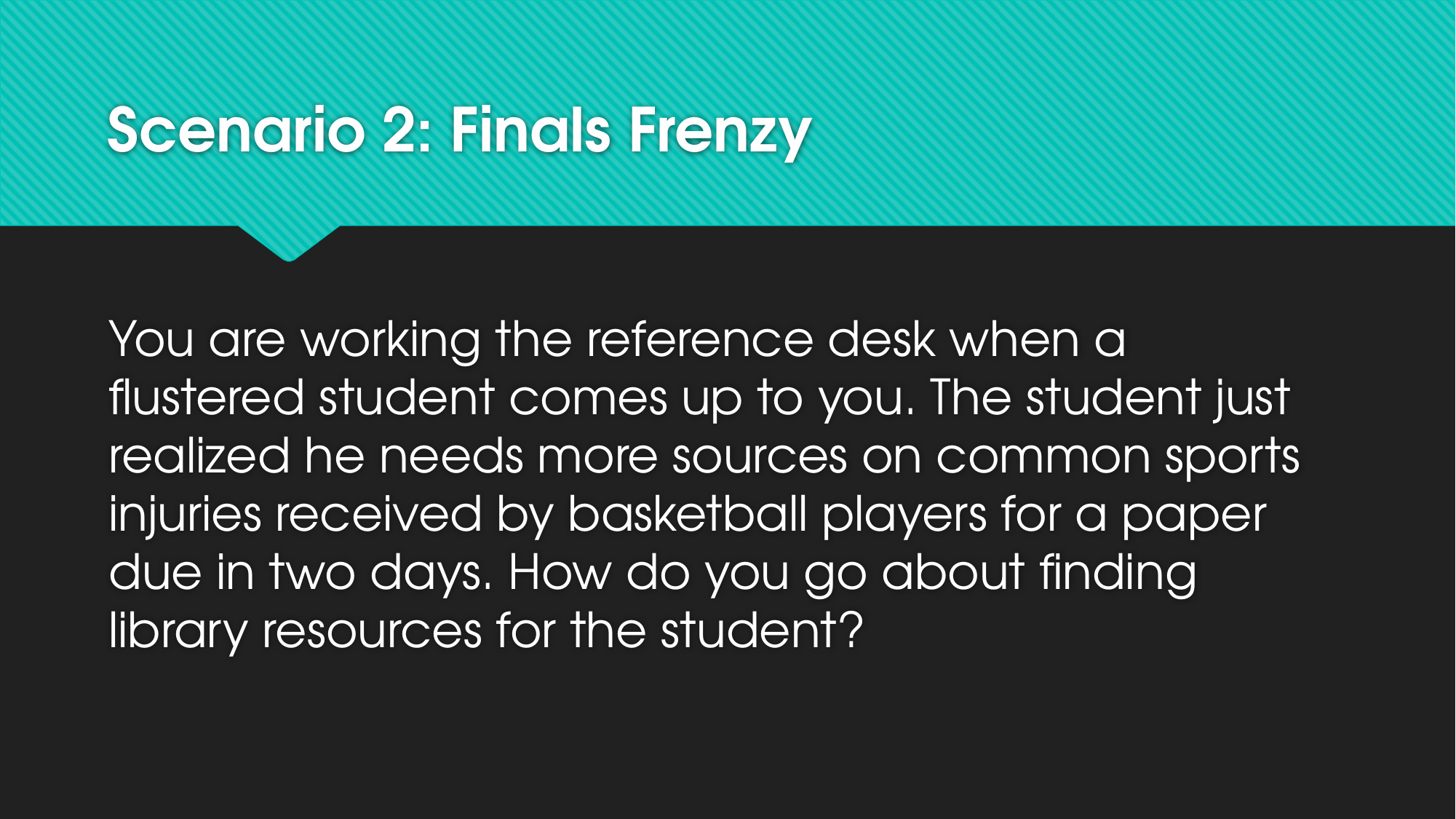

# Scenario 2: Finals Frenzy
You are working the reference desk when a flustered student comes up to you. The student just realized he needs more sources on common sports injuries received by basketball players for a paper due in two days. How do you go about finding library resources for the student?